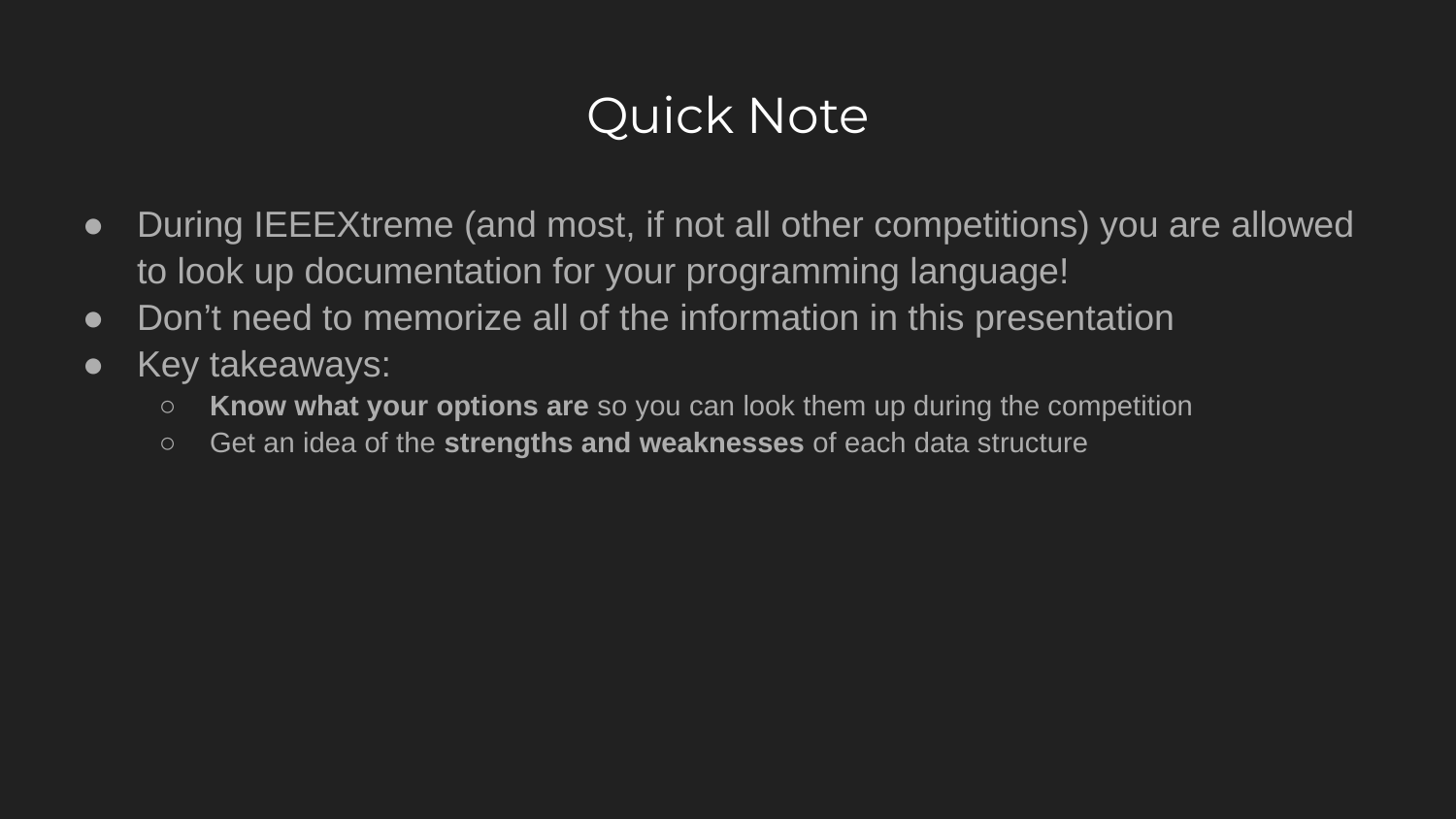

# Quick Note
During IEEEXtreme (and most, if not all other competitions) you are allowed to look up documentation for your programming language!
Don’t need to memorize all of the information in this presentation
Key takeaways:
Know what your options are so you can look them up during the competition
Get an idea of the strengths and weaknesses of each data structure